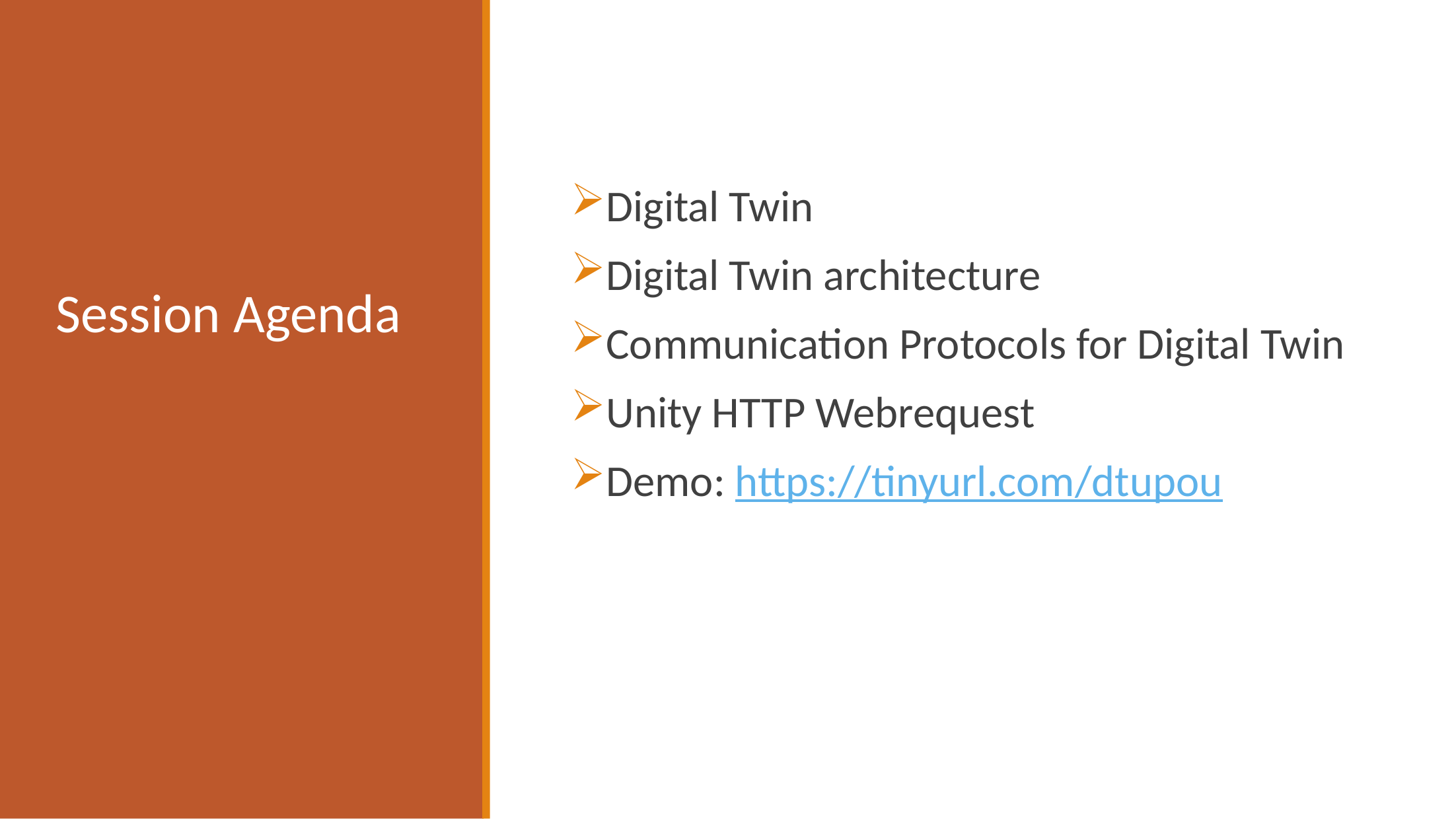

Digital Twin
Digital Twin architecture
Communication Protocols for Digital Twin
Unity HTTP Webrequest
Demo: https://tinyurl.com/dtupou
# Session Agenda